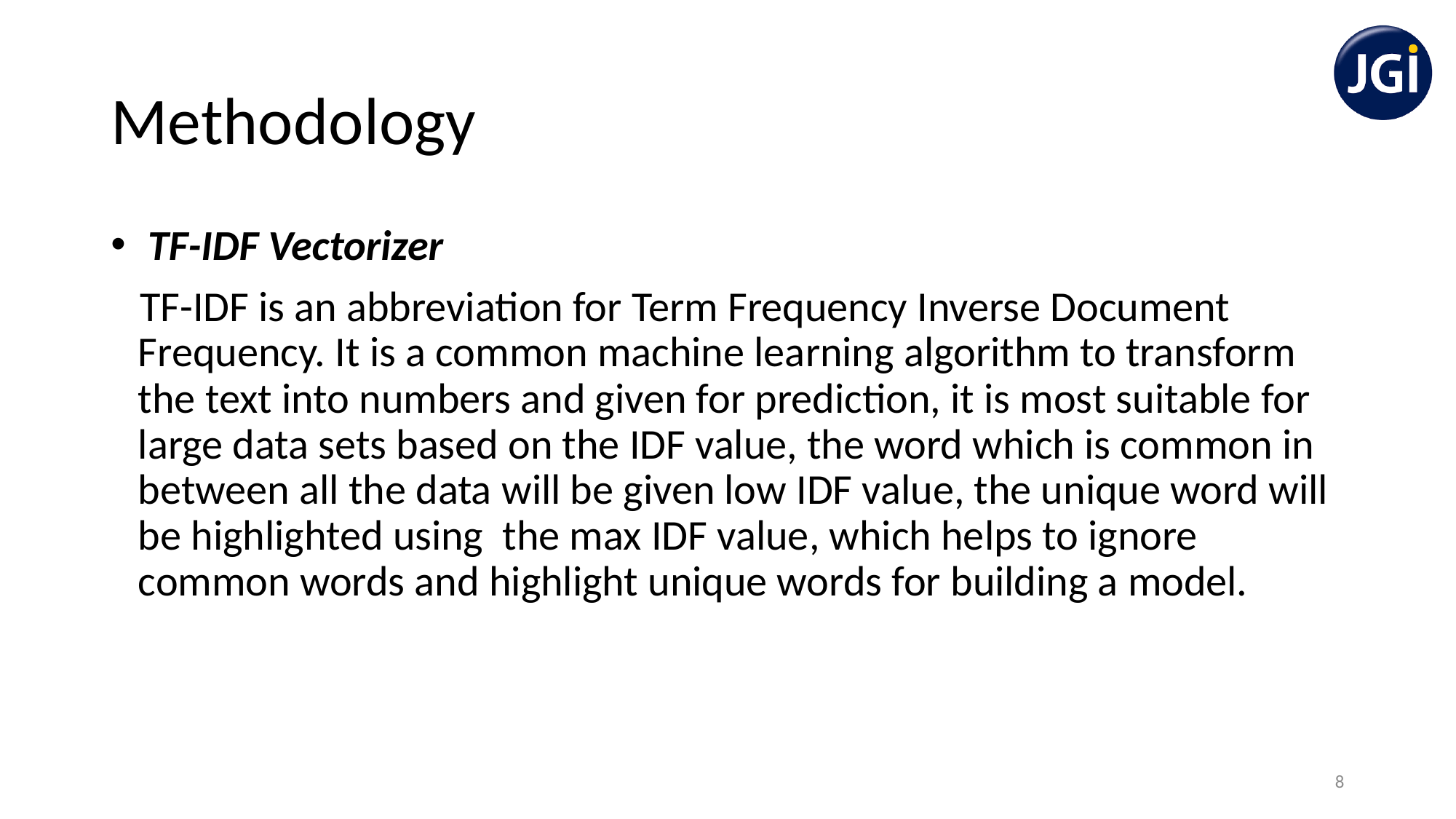

# Methodology
 TF-IDF Vectorizer
   TF-IDF is an abbreviation for Term Frequency Inverse Document Frequency. It is a common machine learning algorithm to transform the text into numbers and given for prediction, it is most suitable for large data sets based on the IDF value, the word which is common in between all the data will be given low IDF value, the unique word will be highlighted using  the max IDF value, which helps to ignore common words and highlight unique words for building a model.

8